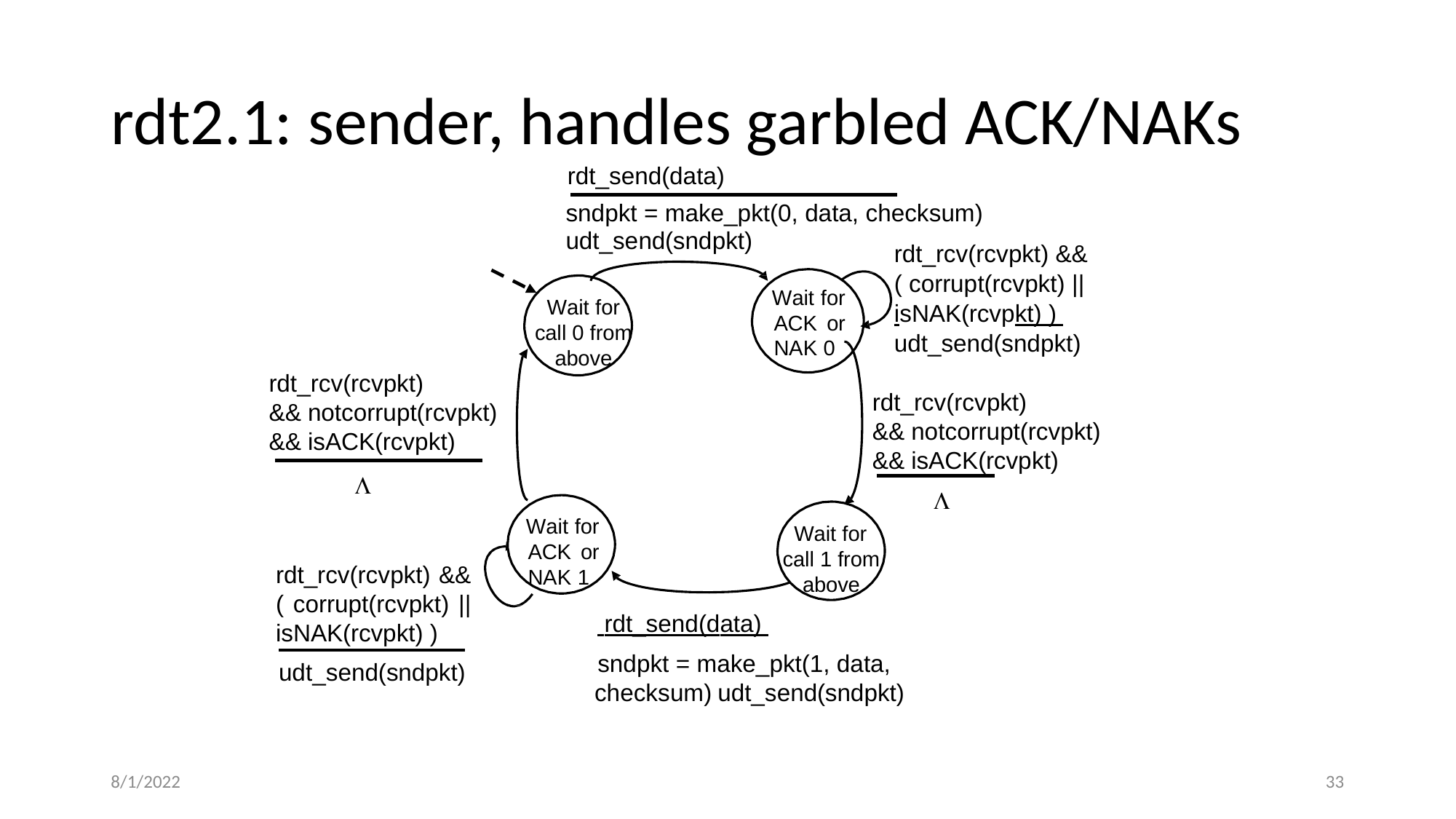

# rdt2.1: sender, handles garbled ACK/NAKs
rdt_send(data)
sndpkt = make_pkt(0, data, checksum)

udt_send(sndpkt)
rdt_rcv(rcvpkt) && ( corrupt(rcvpkt) || isNAK(rcvpkt) ) 	 udt_send(sndpkt)

Wait for ACK or NAK 0
Wait for call 0 from above

rdt_rcv(rcvpkt)
&& notcorrupt(rcvpkt)
&& isACK(rcvpkt)
rdt_rcv(rcvpkt)
&& notcorrupt(rcvpkt)
&& isACK(rcvpkt)

Λ

Λ

Wait for ACK or NAK 1
Wait for call 1 from above

rdt_rcv(rcvpkt) && ( corrupt(rcvpkt) || isNAK(rcvpkt) )

 rdt_send(data)
sndpkt = make_pkt(1, data, checksum) udt_send(sndpkt)

udt_send(sndpkt)
8/1/2022
33